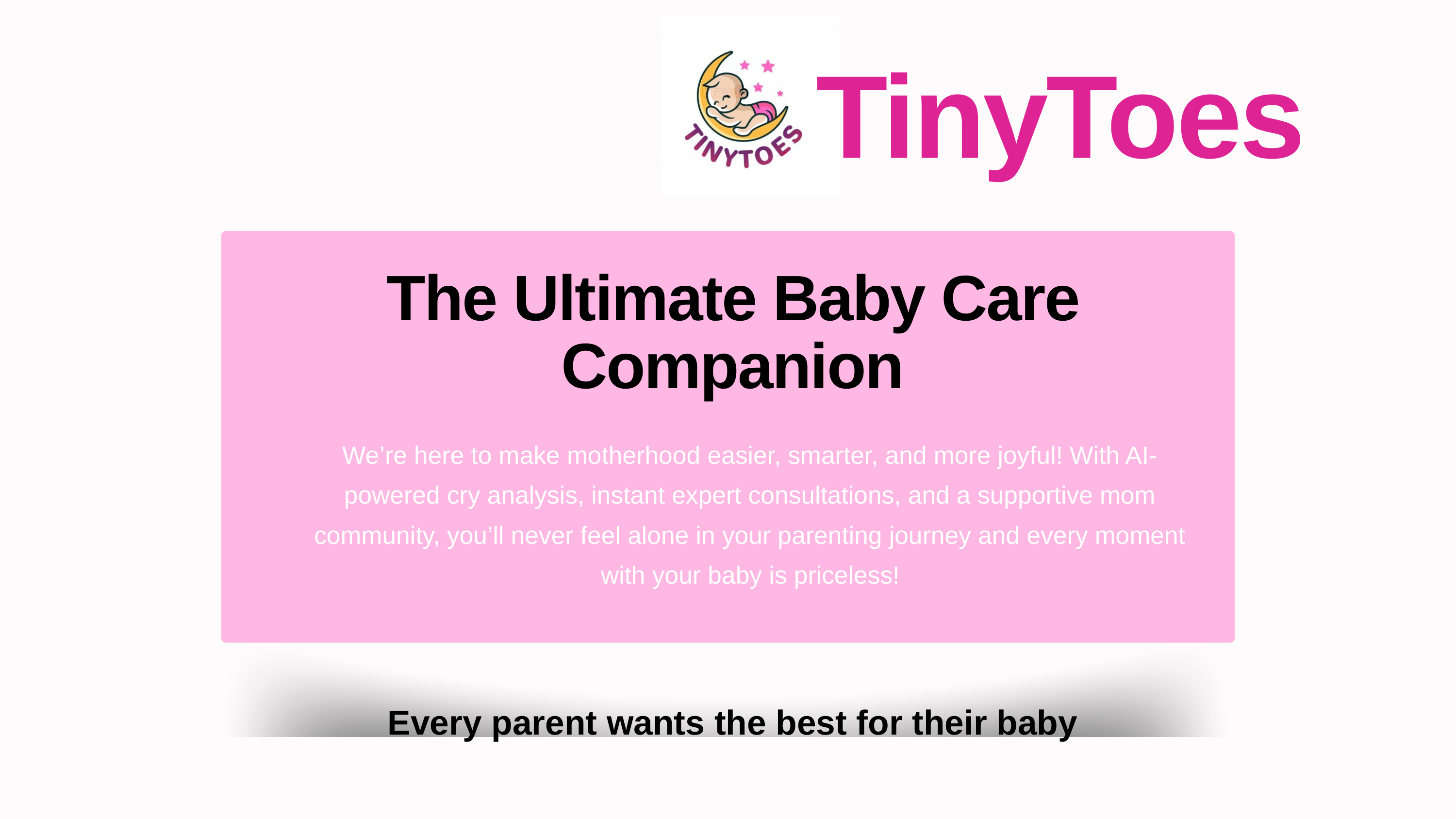

TinyToes

The Ultimate Baby Care Companion
We’re here to make motherhood easier, smarter, and more joyful! With AI-powered cry analysis, instant expert consultations, and a supportive mom community, you’ll never feel alone in your parenting journey and every moment with your baby is priceless!

Every parent wants the best for their baby